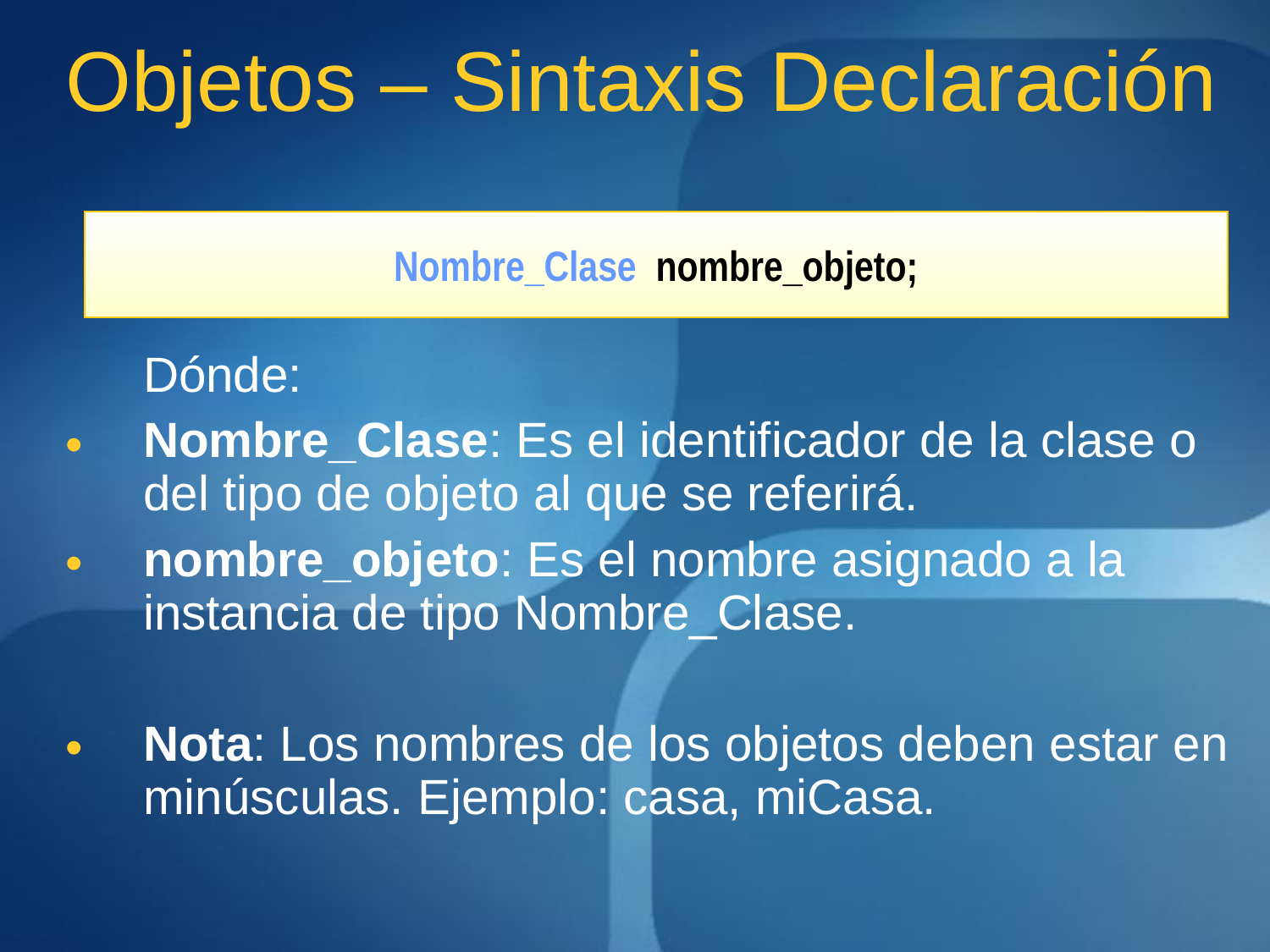

# Objetos – Sintaxis Declaración
Nombre_Clase  nombre_objeto;
	Dónde:
Nombre_Clase: Es el identificador de la clase o del tipo de objeto al que se referirá.
nombre_objeto: Es el nombre asignado a la instancia de tipo Nombre_Clase.

Nota: Los nombres de los objetos deben estar en minúsculas. Ejemplo: casa, miCasa.